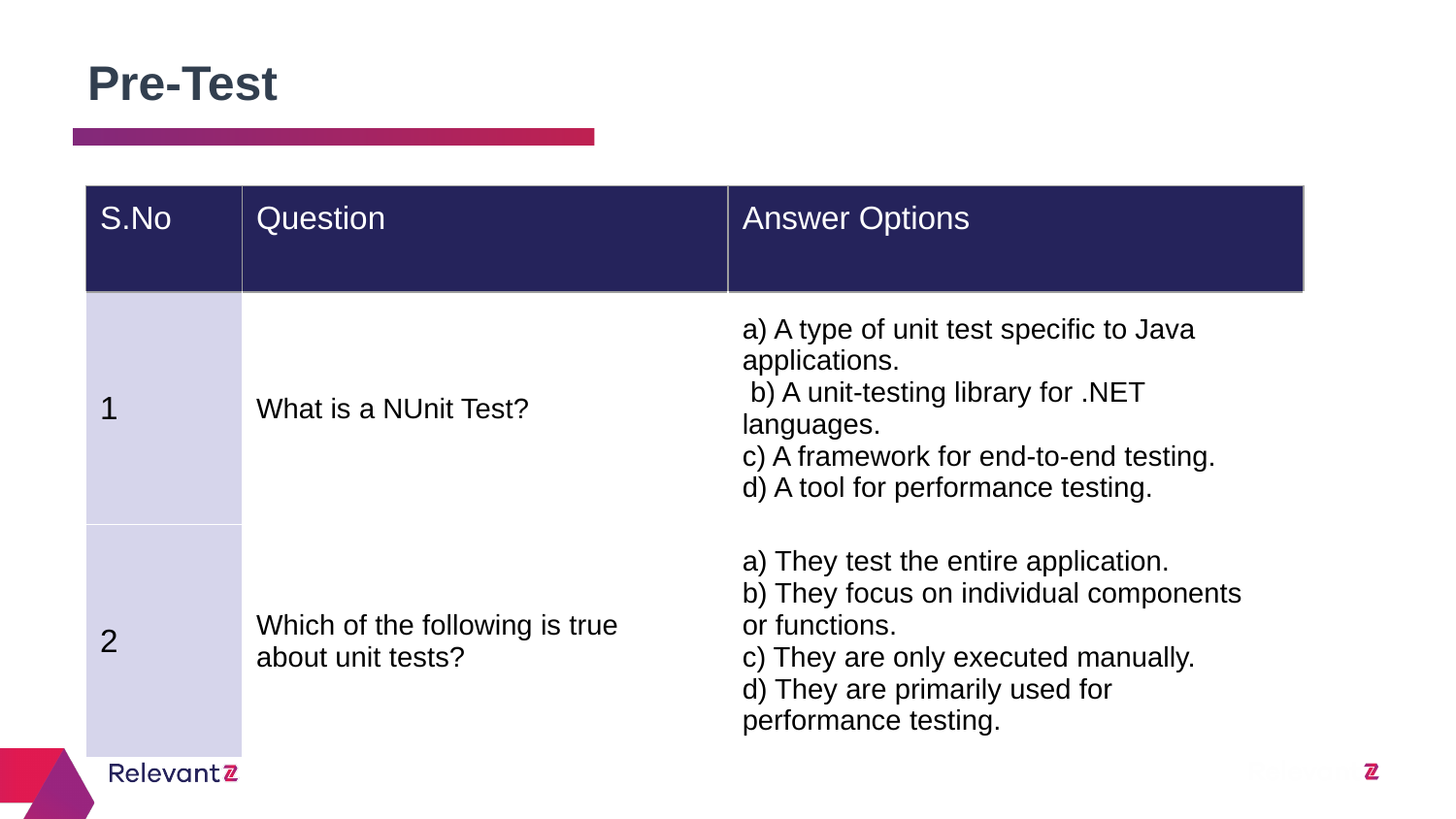

Pre-Test
| S.No | Question | Answer Options |
| --- | --- | --- |
| 1 | What is a NUnit Test? | a) A type of unit test specific to Java applications.  b) A unit-testing library for .NET languages. c) A framework for end-to-end testing. d) A tool for performance testing. |
| 2 | Which of the following is true about unit tests? | a) They test the entire application. b) They focus on individual components or functions. c) They are only executed manually. d) They are primarily used for performance testing. |